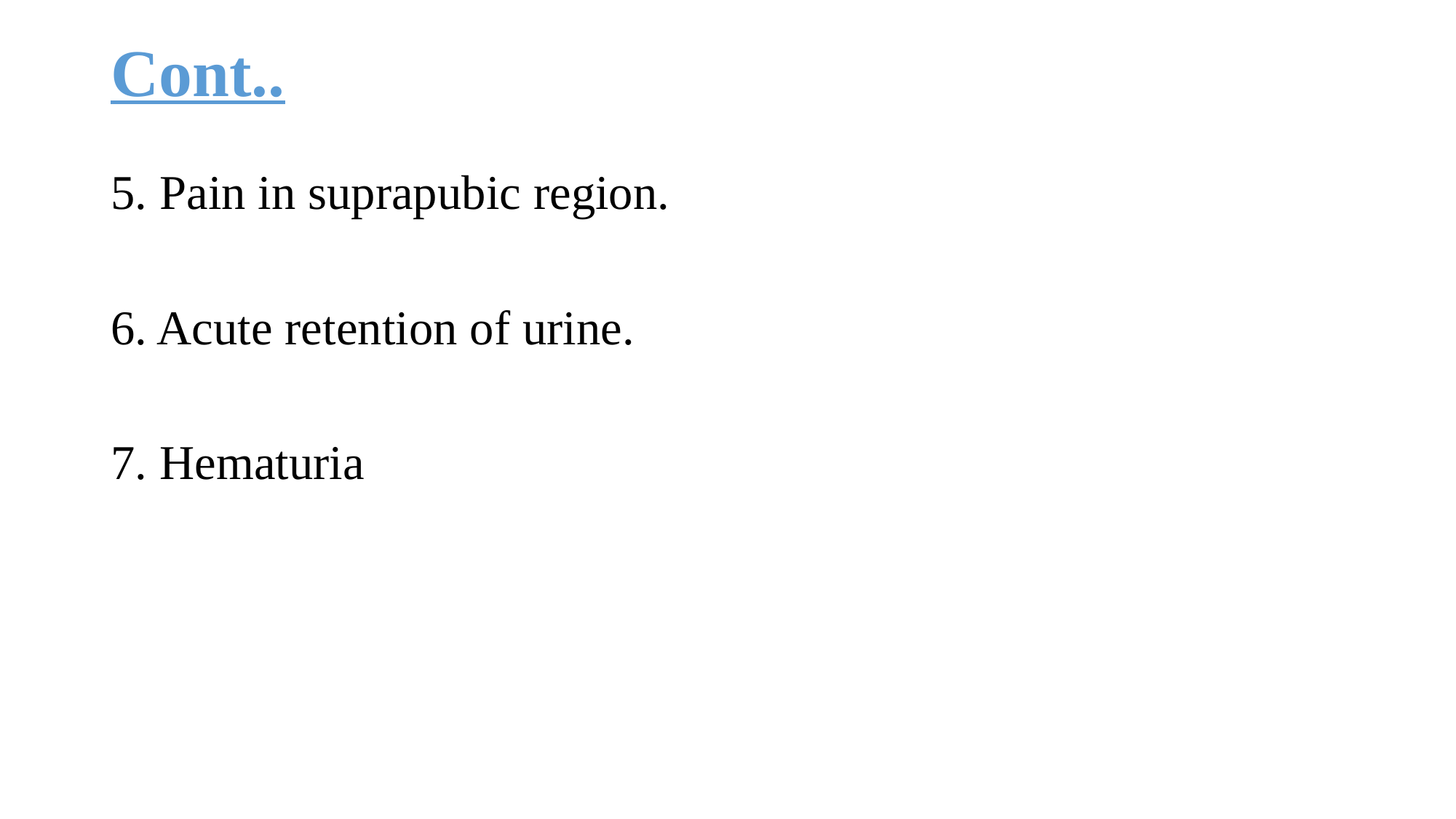

# Cont..
5. Pain in suprapubic region.

6. Acute retention of urine.

7. Hematuria